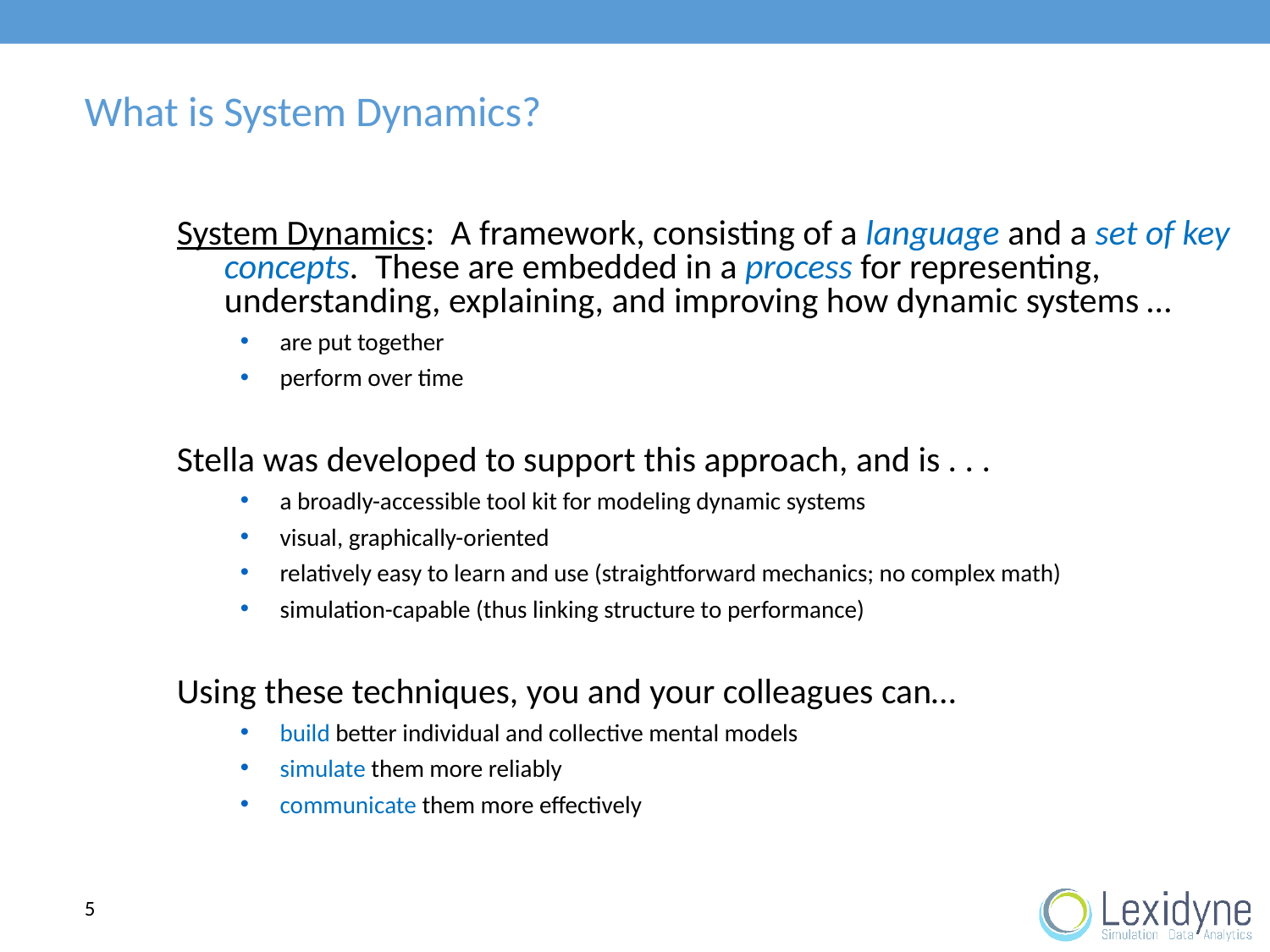

# What is System Dynamics?
System Dynamics:  A framework, consisting of a language and a set of key concepts.  These are embedded in a process for representing, understanding, explaining, and improving how dynamic systems …
are put together
perform over time

Stella was developed to support this approach, and is . . .
a broadly-accessible tool kit for modeling dynamic systems
visual, graphically-oriented
relatively easy to learn and use (straightforward mechanics; no complex math)
simulation-capable (thus linking structure to performance)

Using these techniques, you and your colleagues can…
build better individual and collective mental models
simulate them more reliably
communicate them more effectively

5